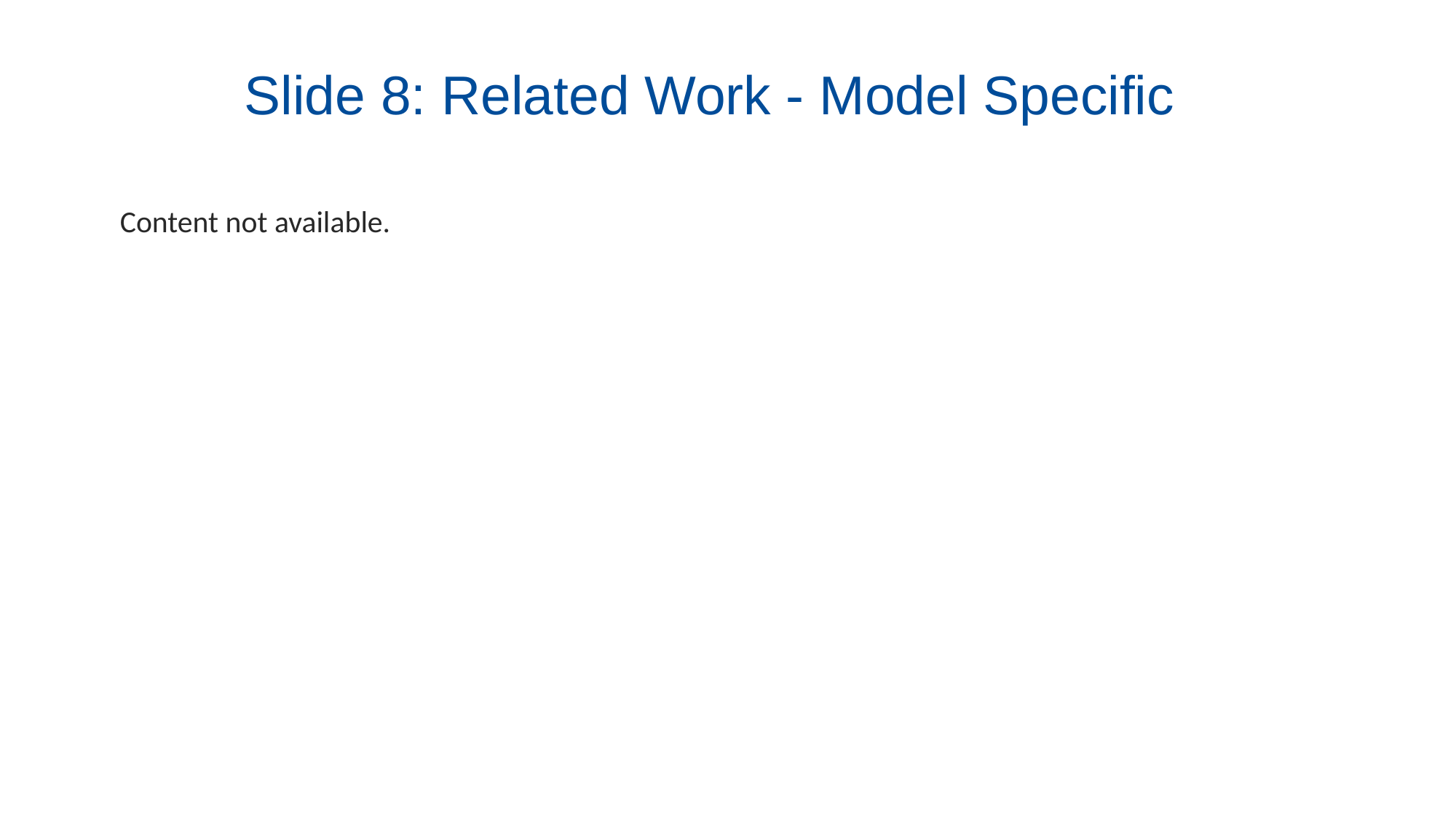

Slide 8: Related Work - Model Specific

Content not available.